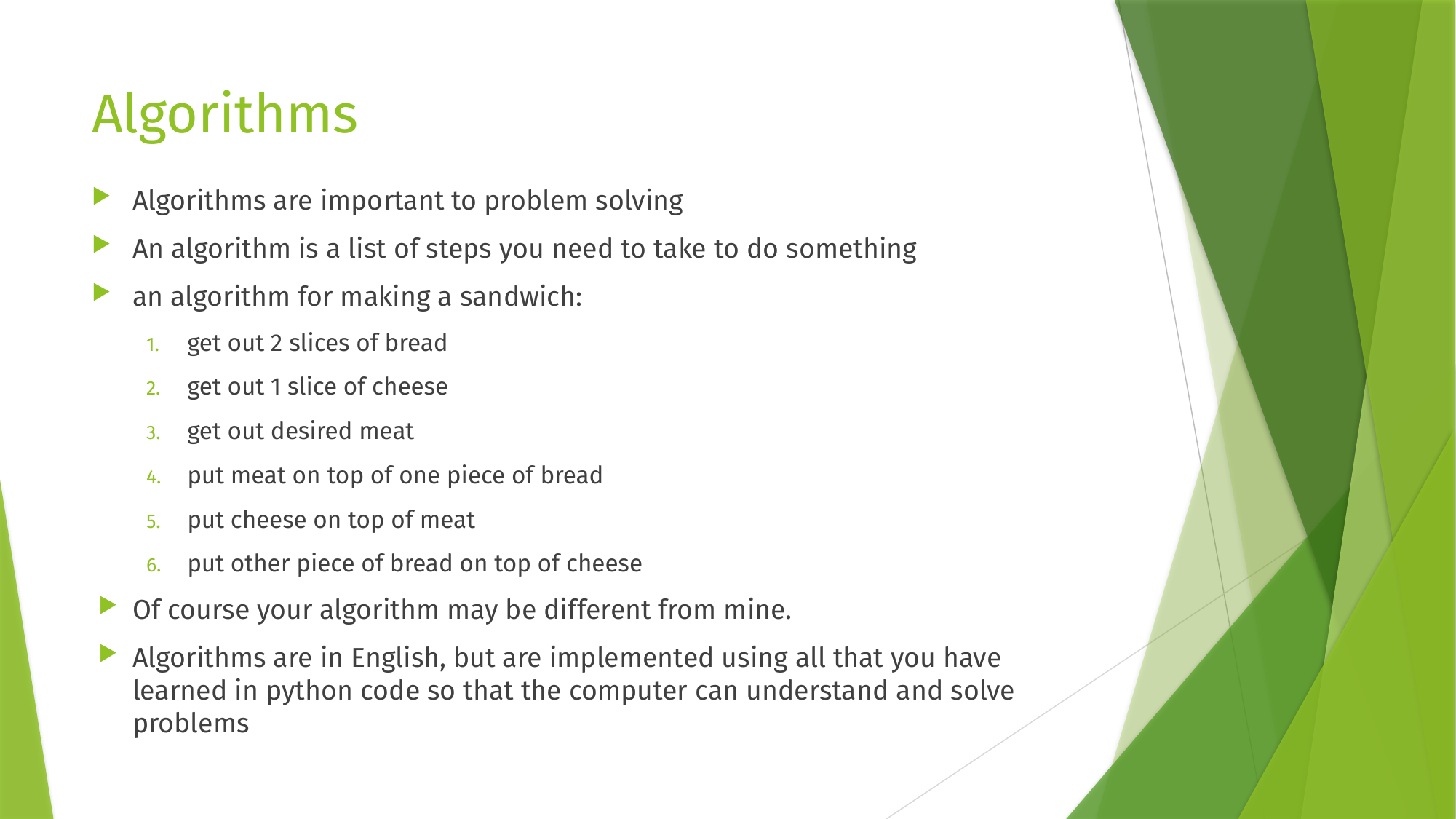

# Algorithms
Algorithms are important to problem solving
An algorithm is a list of steps you need to take to do something
an algorithm for making a sandwich:
get out 2 slices of bread
get out 1 slice of cheese
get out desired meat
put meat on top of one piece of bread
put cheese on top of meat
put other piece of bread on top of cheese
Of course your algorithm may be different from mine.
Algorithms are in English, but are implemented using all that you have learned in python code so that the computer can understand and solve problems